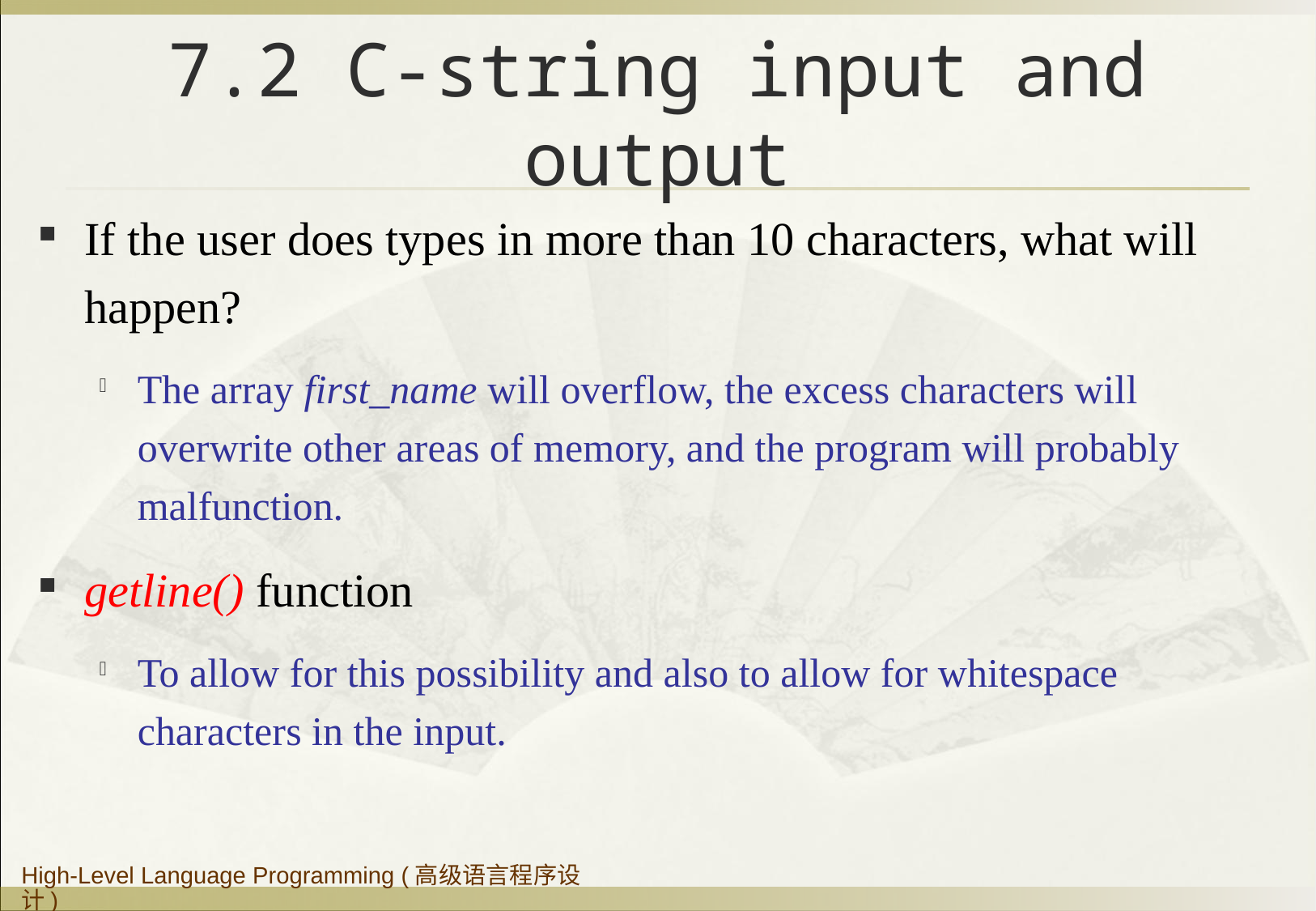

# 7.2 C-string input and output
If the user does types in more than 10 characters, what will happen?
The array first_name will overflow, the excess characters will overwrite other areas of memory, and the program will probably malfunction.
getline() function
To allow for this possibility and also to allow for whitespace characters in the input.